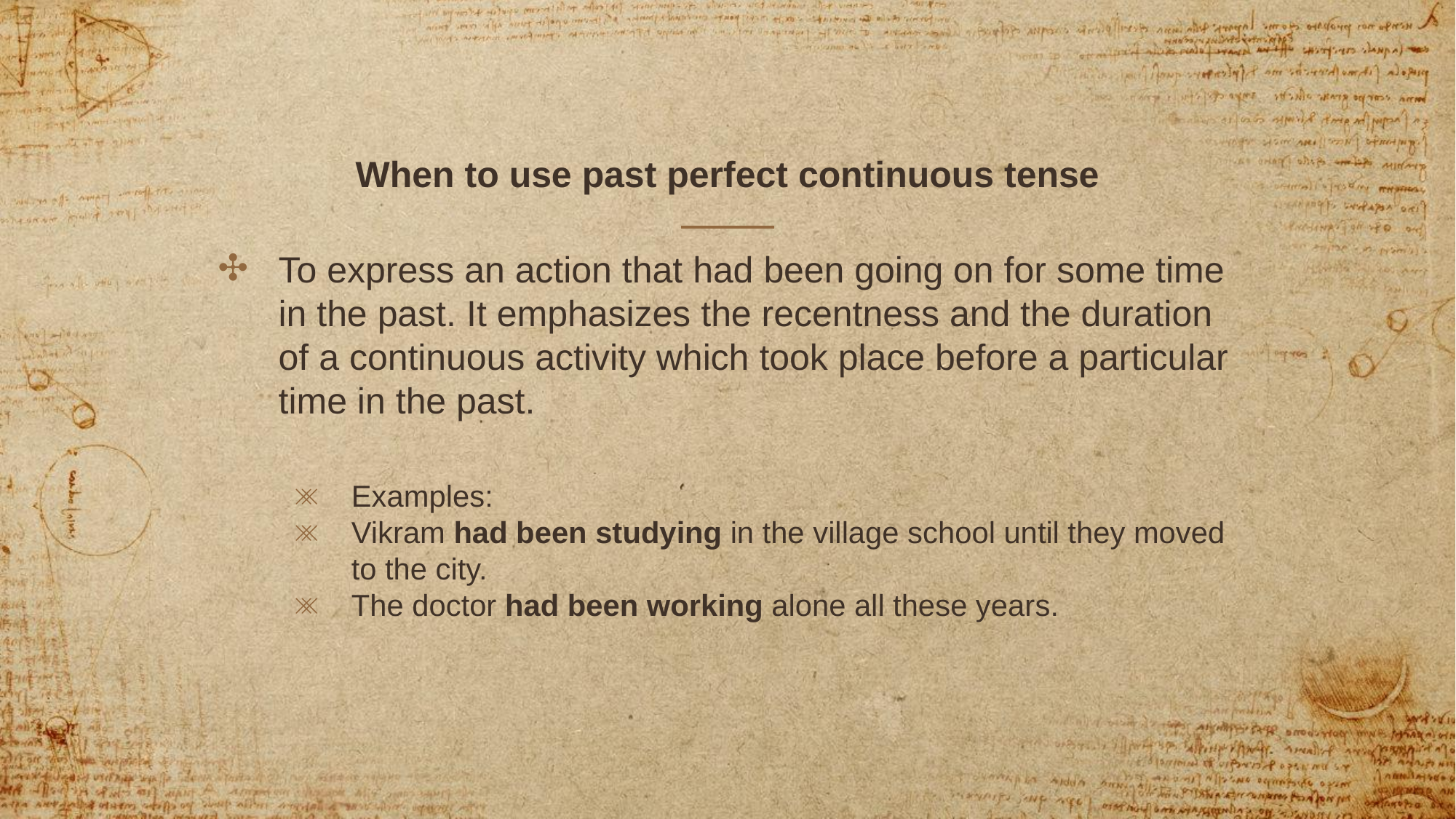

# When to use past perfect continuous tense
To express an action that had been going on for some time in the past. It emphasizes the recentness and the duration of a continuous activity which took place before a particular time in the past.

Examples:
Vikram had been studying in the village school until they moved to the city.
The doctor had been working alone all these years.